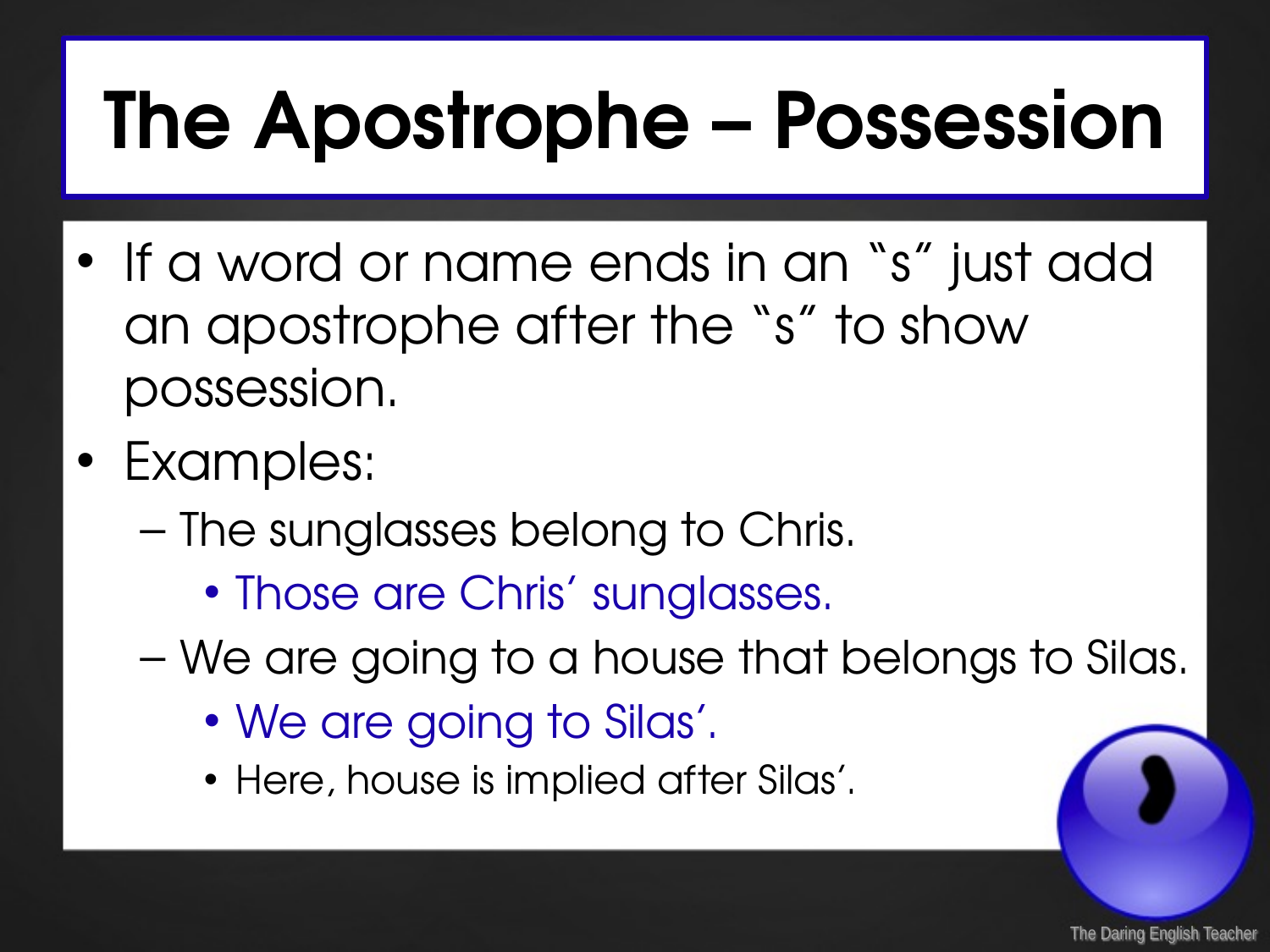

# The Apostrophe – Possession
If a word or name ends in an “s” just add an apostrophe after the “s” to show possession.
Examples:
The sunglasses belong to Chris.
Those are Chris’ sunglasses.
We are going to a house that belongs to Silas.
We are going to Silas’.
Here, house is implied after Silas’.